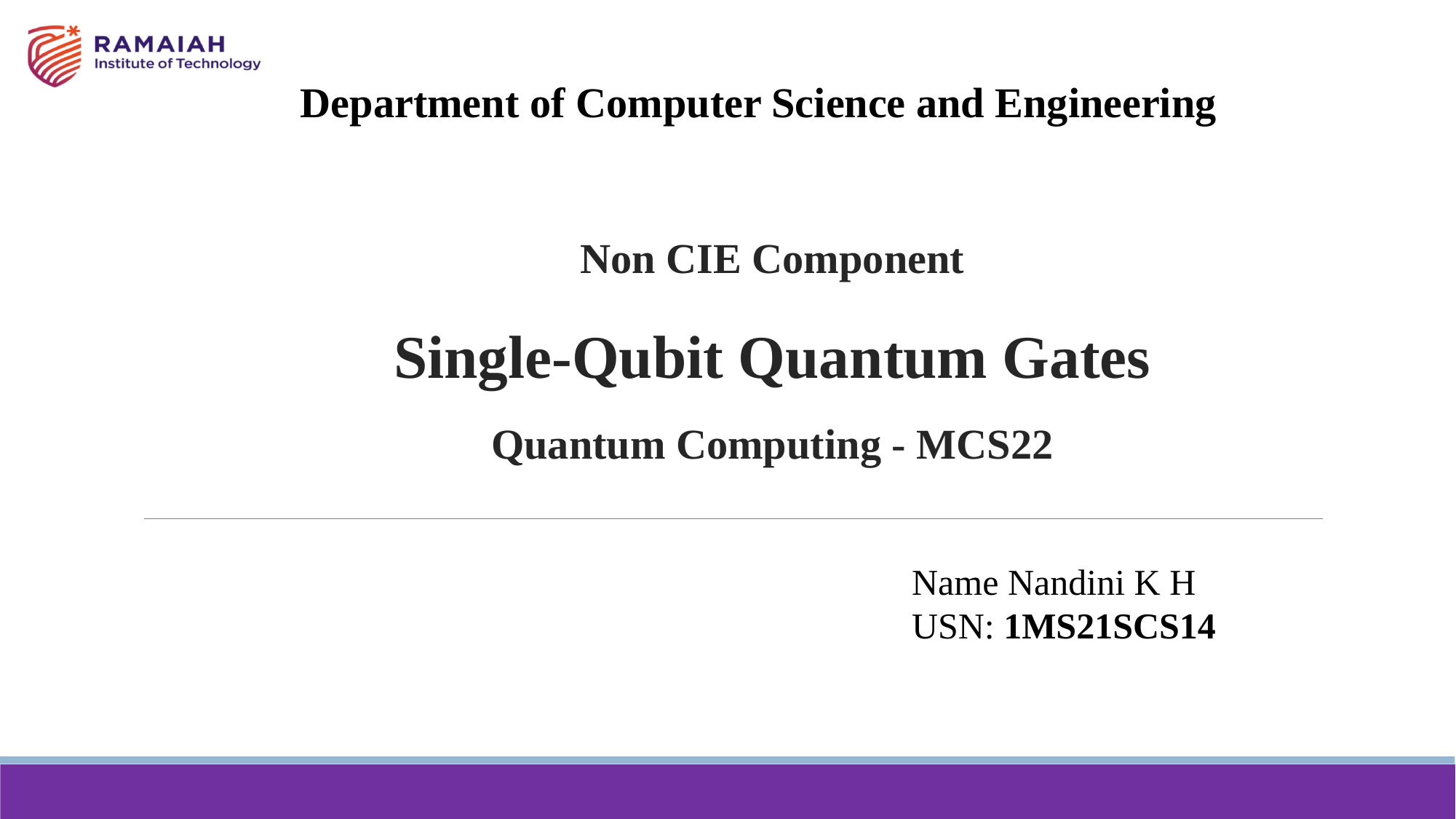

Department of Computer Science and Engineering
# Non CIE Component Single-Qubit Quantum Gates Quantum Computing - MCS22
Name Nandini K H
USN: 1MS21SCS14